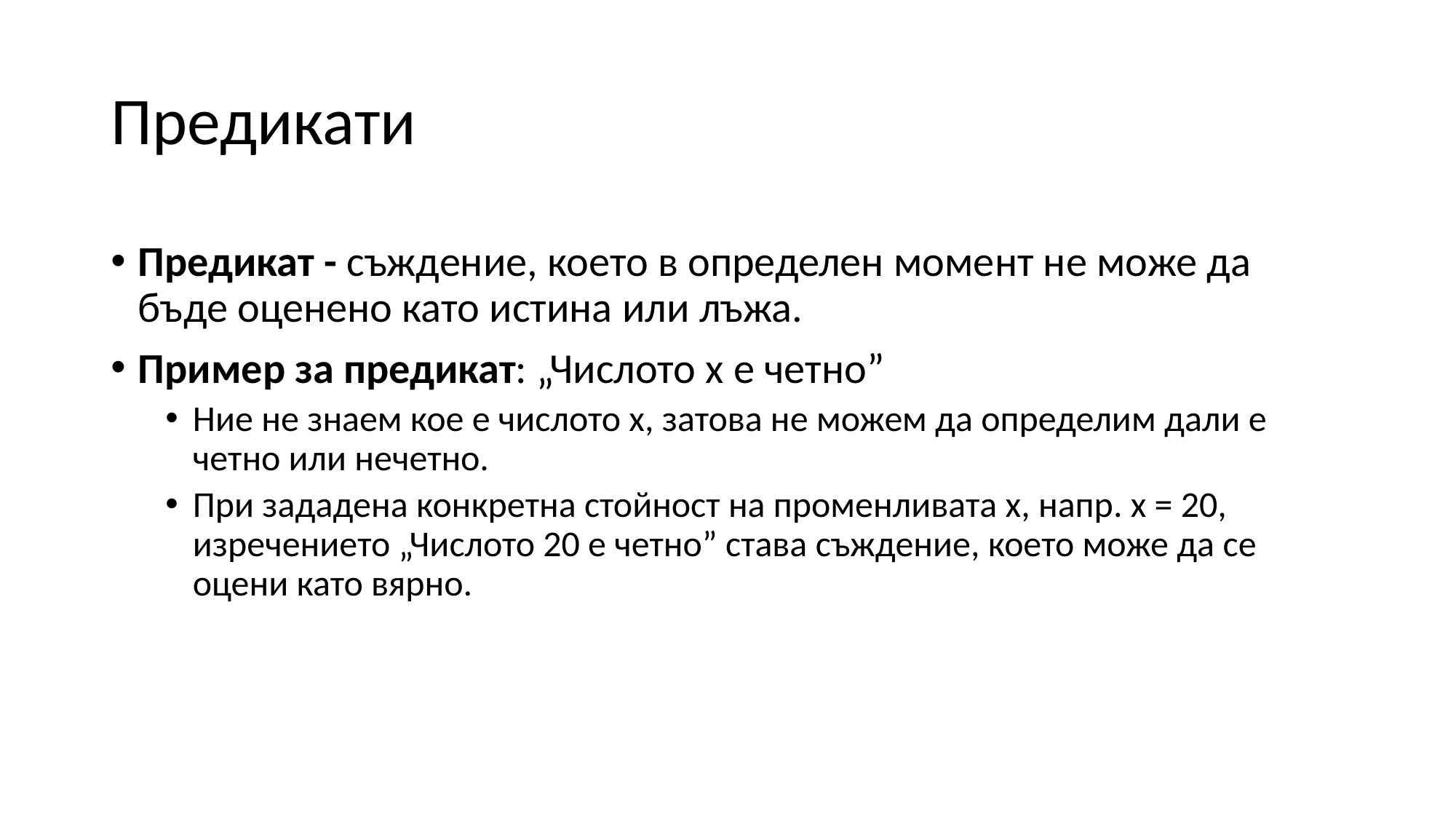

# Предикати
Предикат - съждение, което в определен момент не може да бъде оценено като истина или лъжа.
Пример за предикат: „Числото x е четно”
Ние не знаем кое е числото x, затова не можем да определим дали е четно или нечетно.
При зададена конкретна стойност на променливата x, напр. x = 20, изречението „Числото 20 е четно” става съждение, което може да се оцени като вярно.